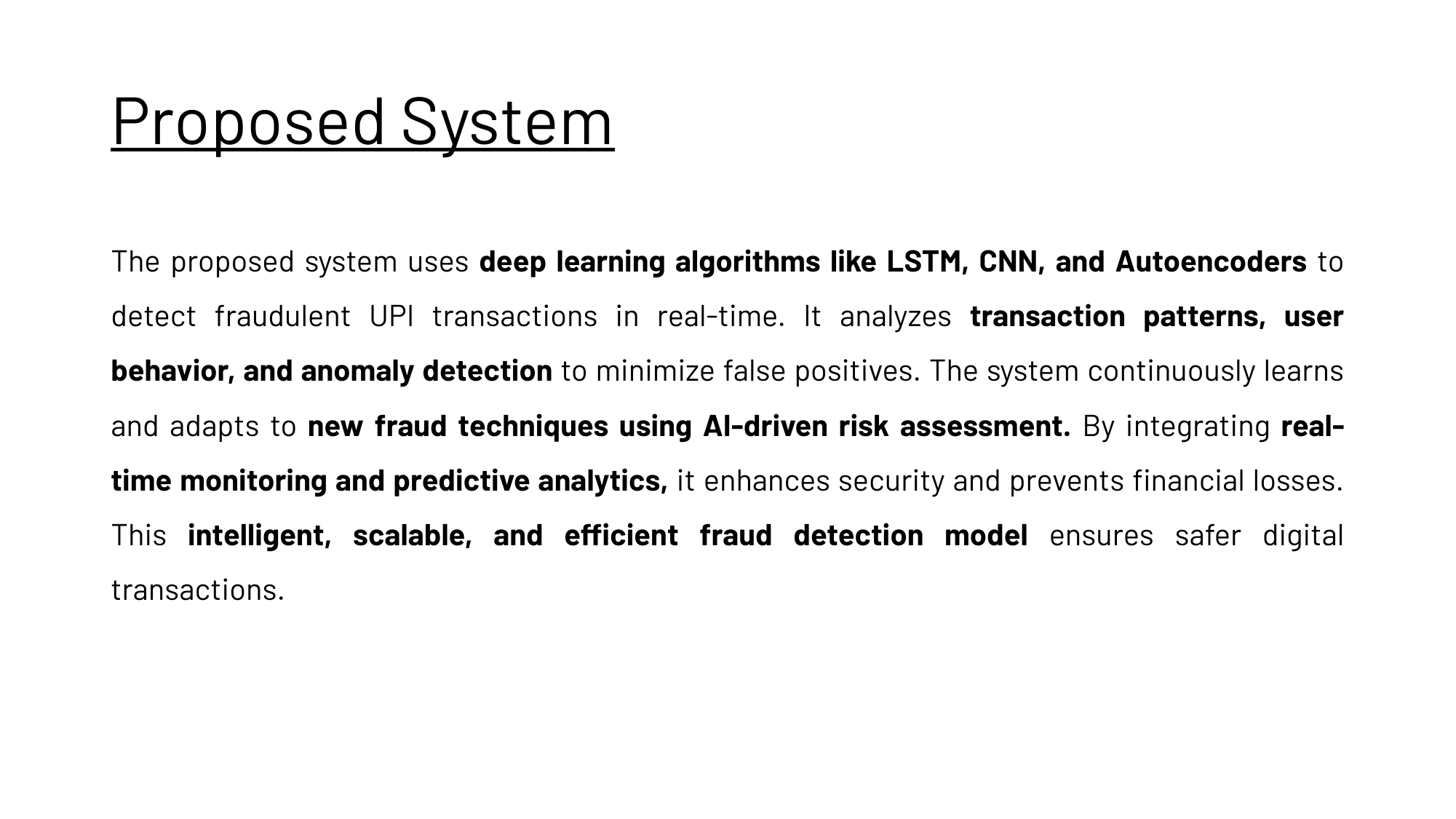

# Proposed System
The proposed system uses deep learning algorithms like LSTM, CNN, and Autoencoders to detect fraudulent UPI transactions in real-time. It analyzes transaction patterns, user behavior, and anomaly detection to minimize false positives. The system continuously learns and adapts to new fraud techniques using AI-driven risk assessment. By integrating real-time monitoring and predictive analytics, it enhances security and prevents financial losses. This intelligent, scalable, and efficient fraud detection model ensures safer digital transactions.